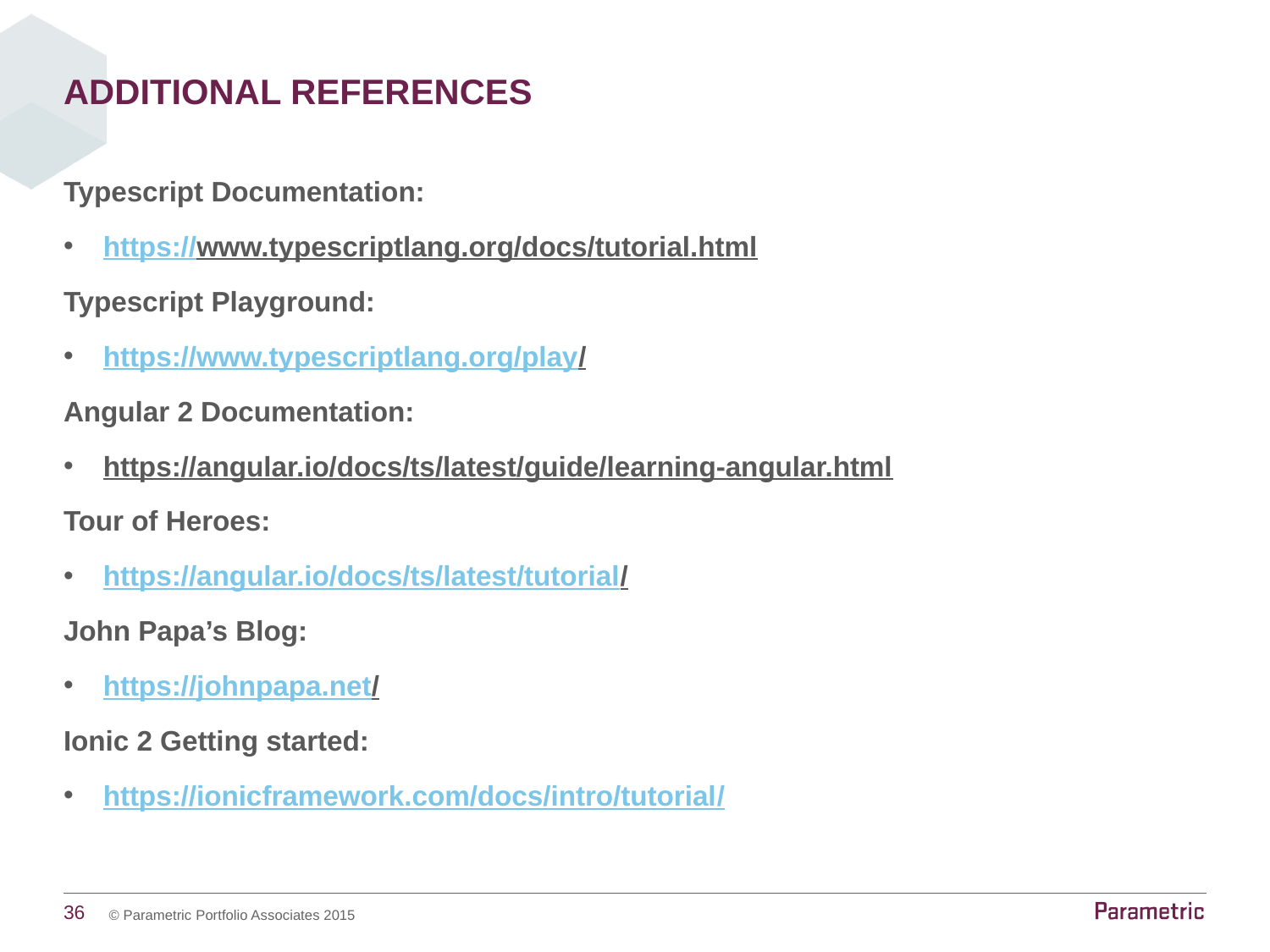

# Additional references
Typescript Documentation:
https://www.typescriptlang.org/docs/tutorial.html
Typescript Playground:
https://www.typescriptlang.org/play/
Angular 2 Documentation:
https://angular.io/docs/ts/latest/guide/learning-angular.html
Tour of Heroes:
https://angular.io/docs/ts/latest/tutorial/
John Papa’s Blog:
https://johnpapa.net/
Ionic 2 Getting started:
https://ionicframework.com/docs/intro/tutorial/